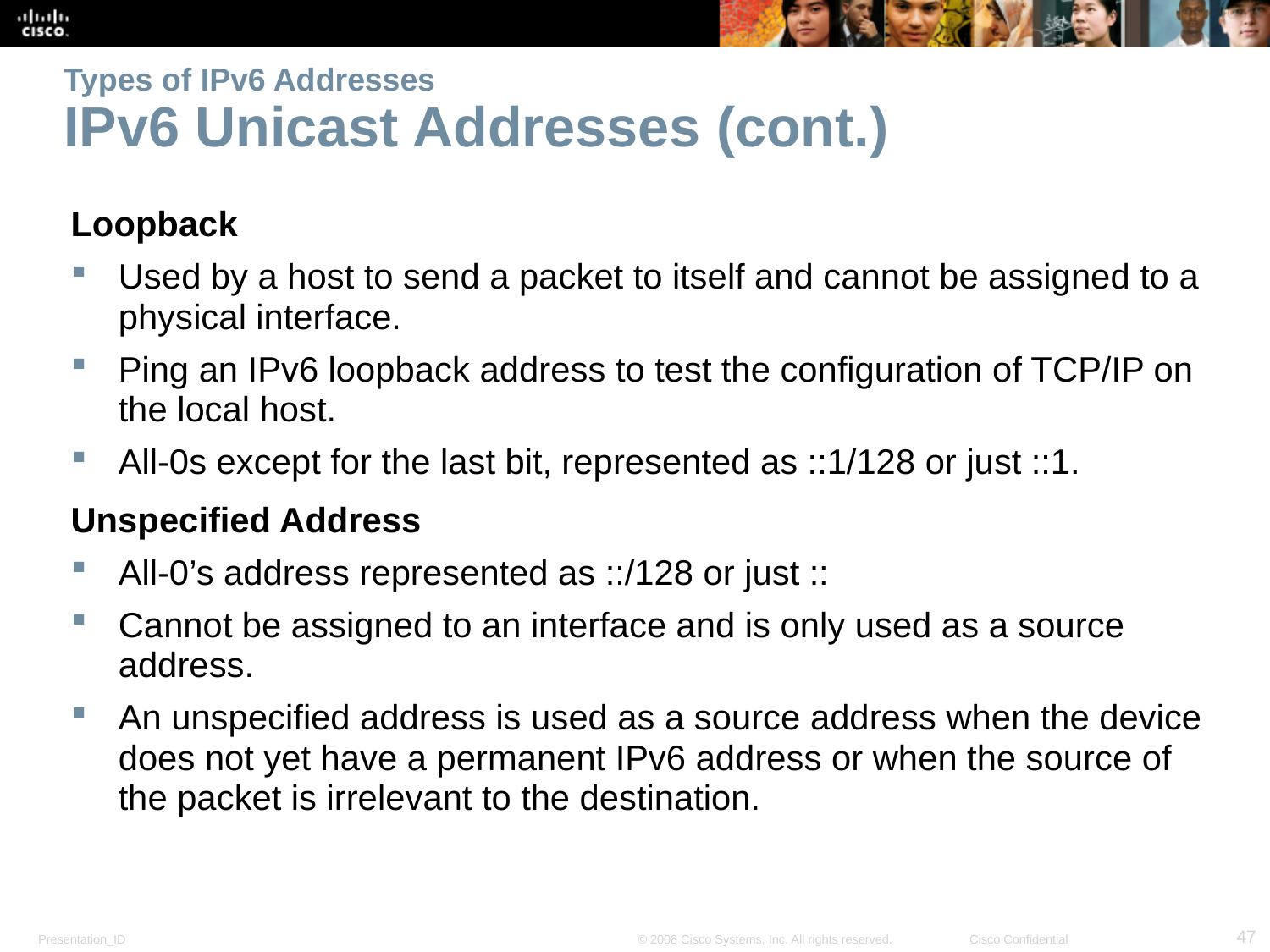

# Types of IPv6 Addresses IPv6 Unicast Addresses (cont.)
Loopback
Used by a host to send a packet to itself and cannot be assigned to a physical interface.
Ping an IPv6 loopback address to test the configuration of TCP/IP on the local host.
All-0s except for the last bit, represented as ::1/128 or just ::1.
Unspecified Address
All-0’s address represented as ::/128 or just ::
Cannot be assigned to an interface and is only used as a source address.
An unspecified address is used as a source address when the device does not yet have a permanent IPv6 address or when the source of the packet is irrelevant to the destination.